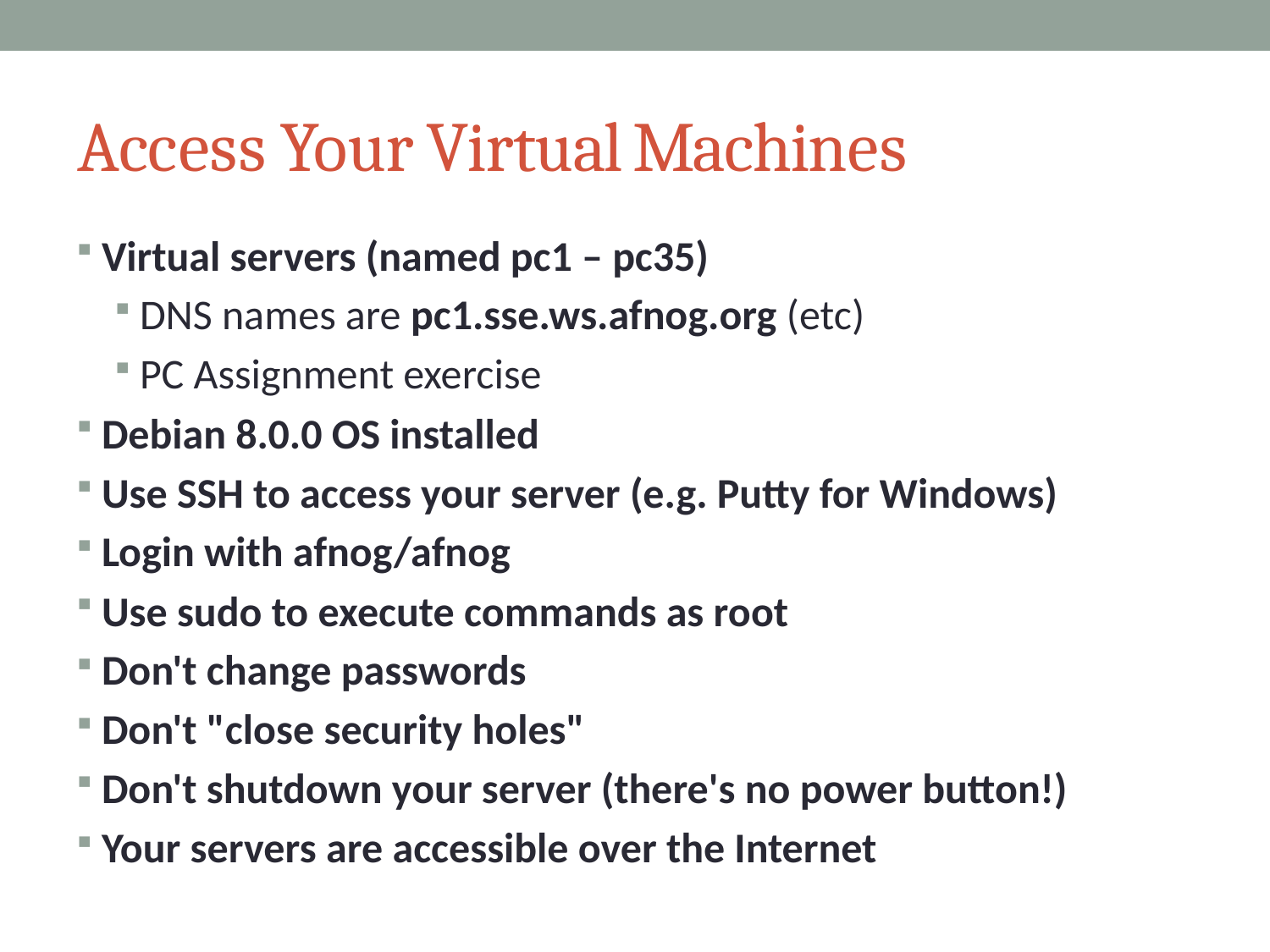

# Access Your Virtual Machines
Virtual servers (named pc1 – pc35)
DNS names are pc1.sse.ws.afnog.org (etc)
PC Assignment exercise
Debian 8.0.0 OS installed
Use SSH to access your server (e.g. Putty for Windows)
Login with afnog/afnog
Use sudo to execute commands as root
Don't change passwords
Don't "close security holes"
Don't shutdown your server (there's no power button!)
Your servers are accessible over the Internet